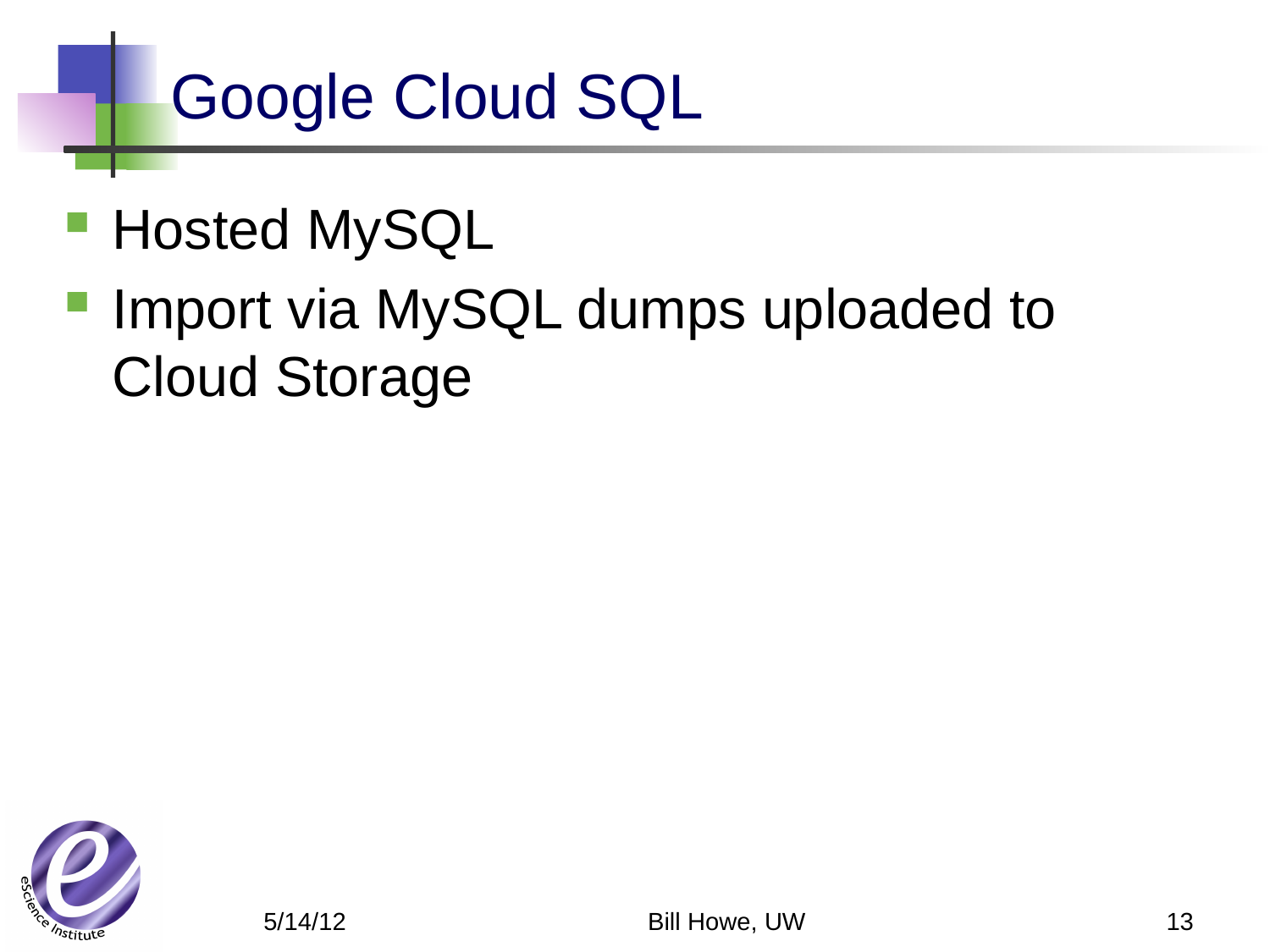

# Google Cloud SQL
Hosted MySQL
Import via MySQL dumps uploaded to Cloud Storage
Bill Howe, UW
13
5/14/12